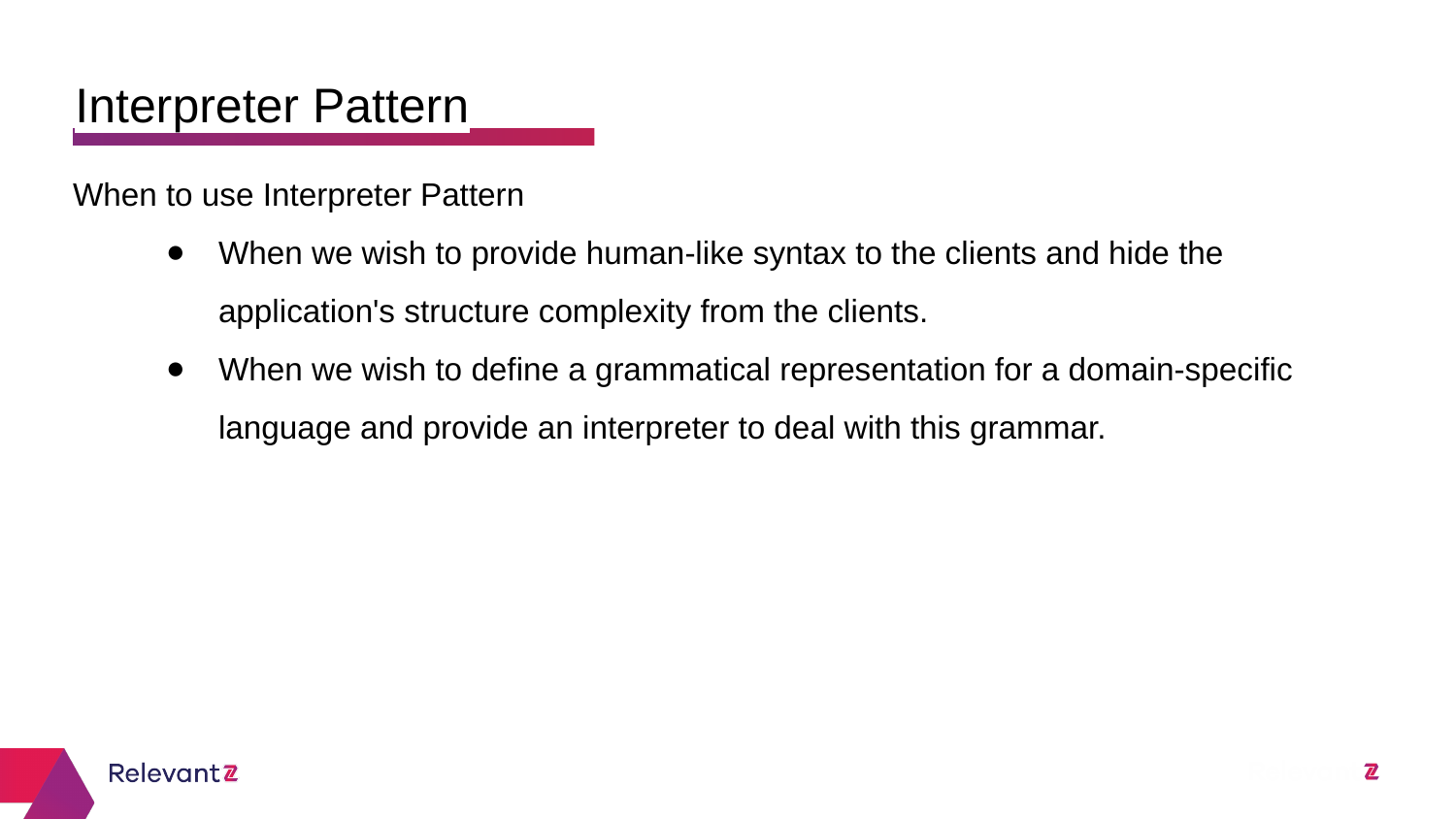

Interpreter Pattern
# When to use Interpreter Pattern
When we wish to provide human-like syntax to the clients and hide the application's structure complexity from the clients.
When we wish to define a grammatical representation for a domain-specific language and provide an interpreter to deal with this grammar.